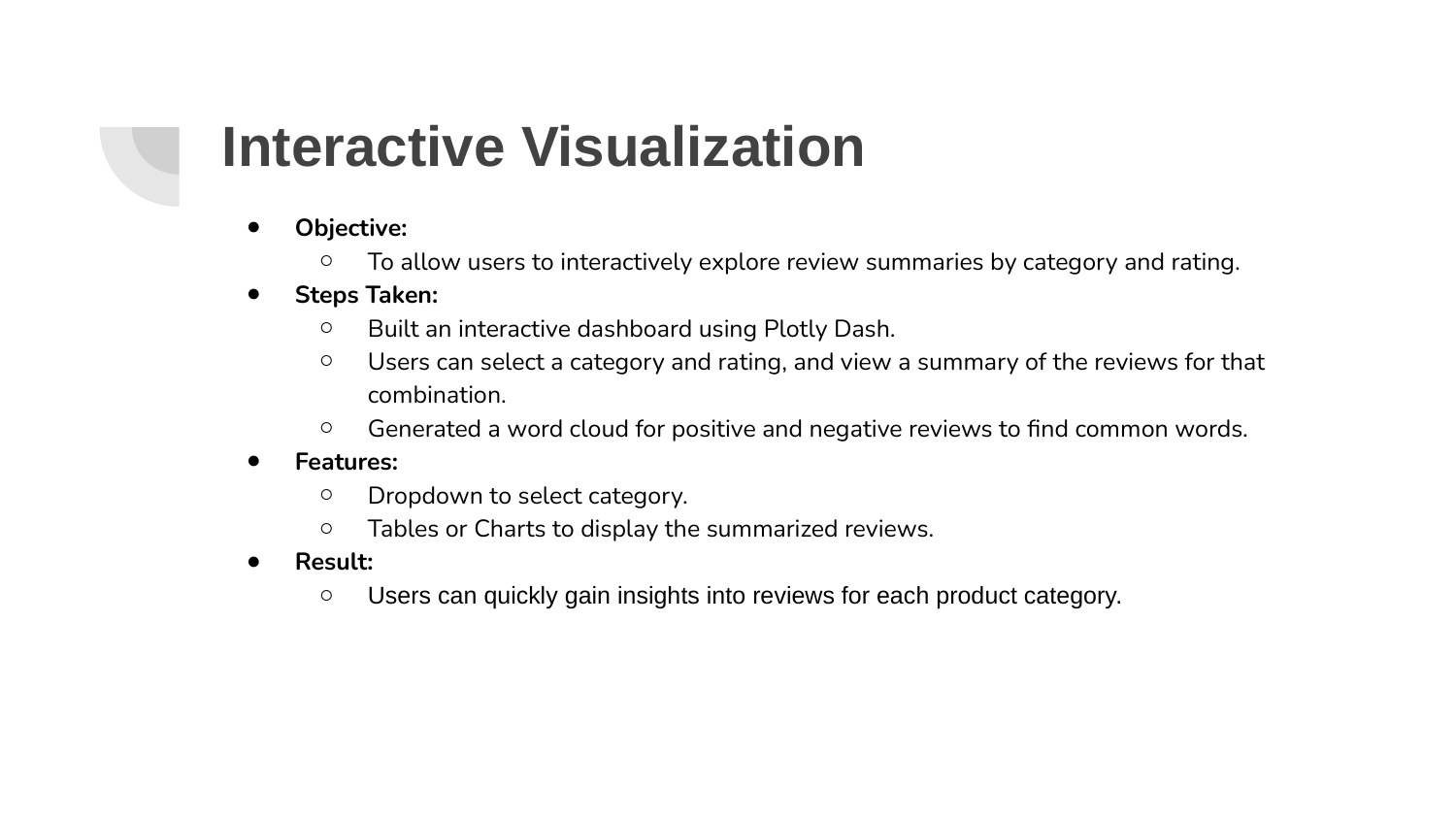

# Interactive Visualization
Objective:
To allow users to interactively explore review summaries by category and rating.
Steps Taken:
Built an interactive dashboard using Plotly Dash.
Users can select a category and rating, and view a summary of the reviews for that combination.
Generated a word cloud for positive and negative reviews to find common words.
Features:
Dropdown to select category.
Tables or Charts to display the summarized reviews.
Result:
Users can quickly gain insights into reviews for each product category.